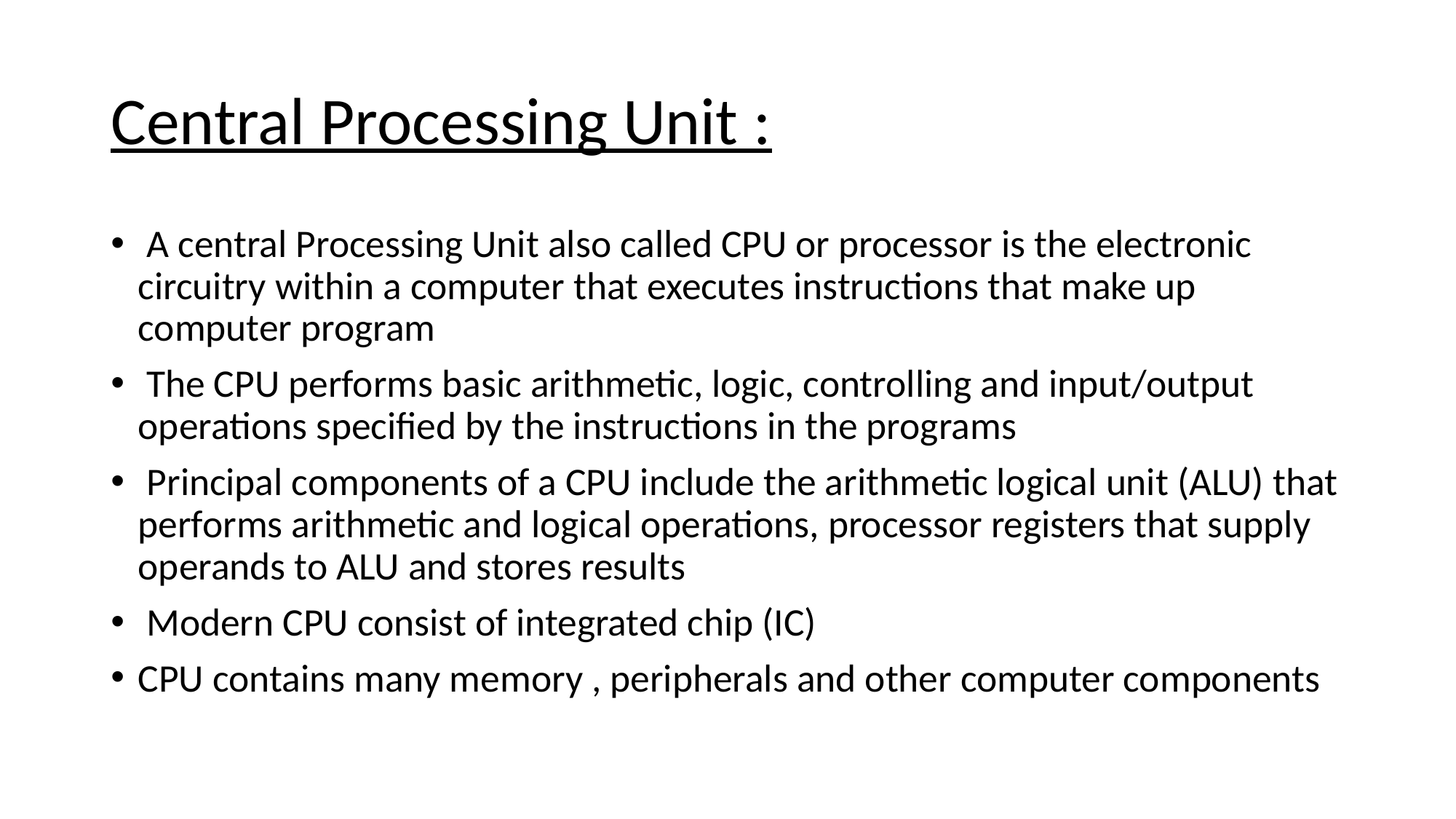

# Central Processing Unit :
 A central Processing Unit also called CPU or processor is the electronic circuitry within a computer that executes instructions that make up computer program
 The CPU performs basic arithmetic, logic, controlling and input/output operations specified by the instructions in the programs
 Principal components of a CPU include the arithmetic logical unit (ALU) that performs arithmetic and logical operations, processor registers that supply operands to ALU and stores results
 Modern CPU consist of integrated chip (IC)
CPU contains many memory , peripherals and other computer components